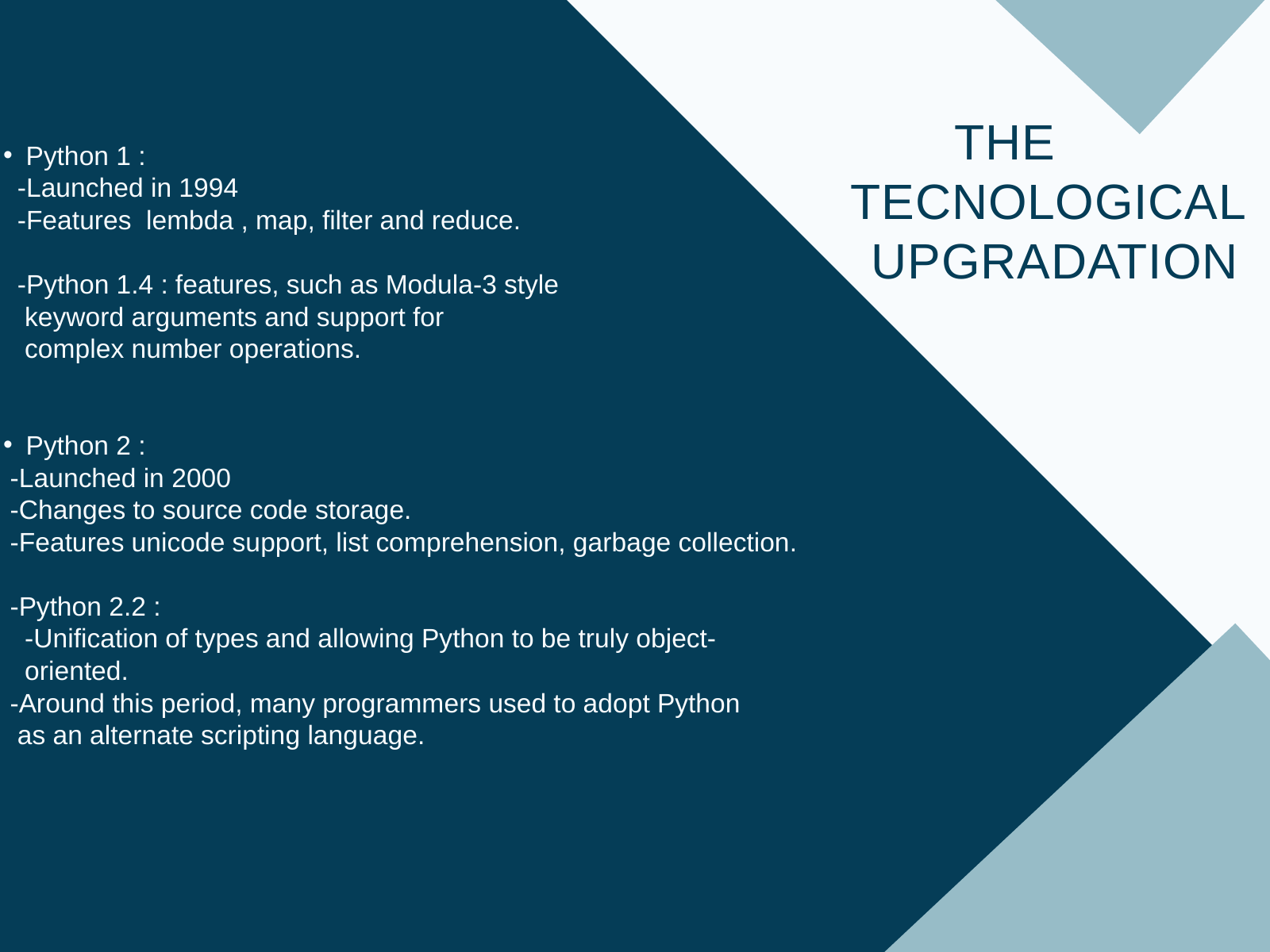

Python 1 :
     -Launched in 1994
     -Features  lembda , map, filter and reduce.

     -Python 1.4 : features, such as Modula-3 style
      keyword arguments and support for
      complex number operations.

Python 2 :
    -Launched in 2000
    -Changes to source code storage.
    -Features unicode support, list comprehension, garbage collection.

    -Python 2.2 :
      -Unification of types and allowing Python to be truly object-
      oriented.
    -Around this period, many programmers used to adopt Python
     as an alternate scripting language.

 THE
    TECNOLOGICAL
    UPGRADATION